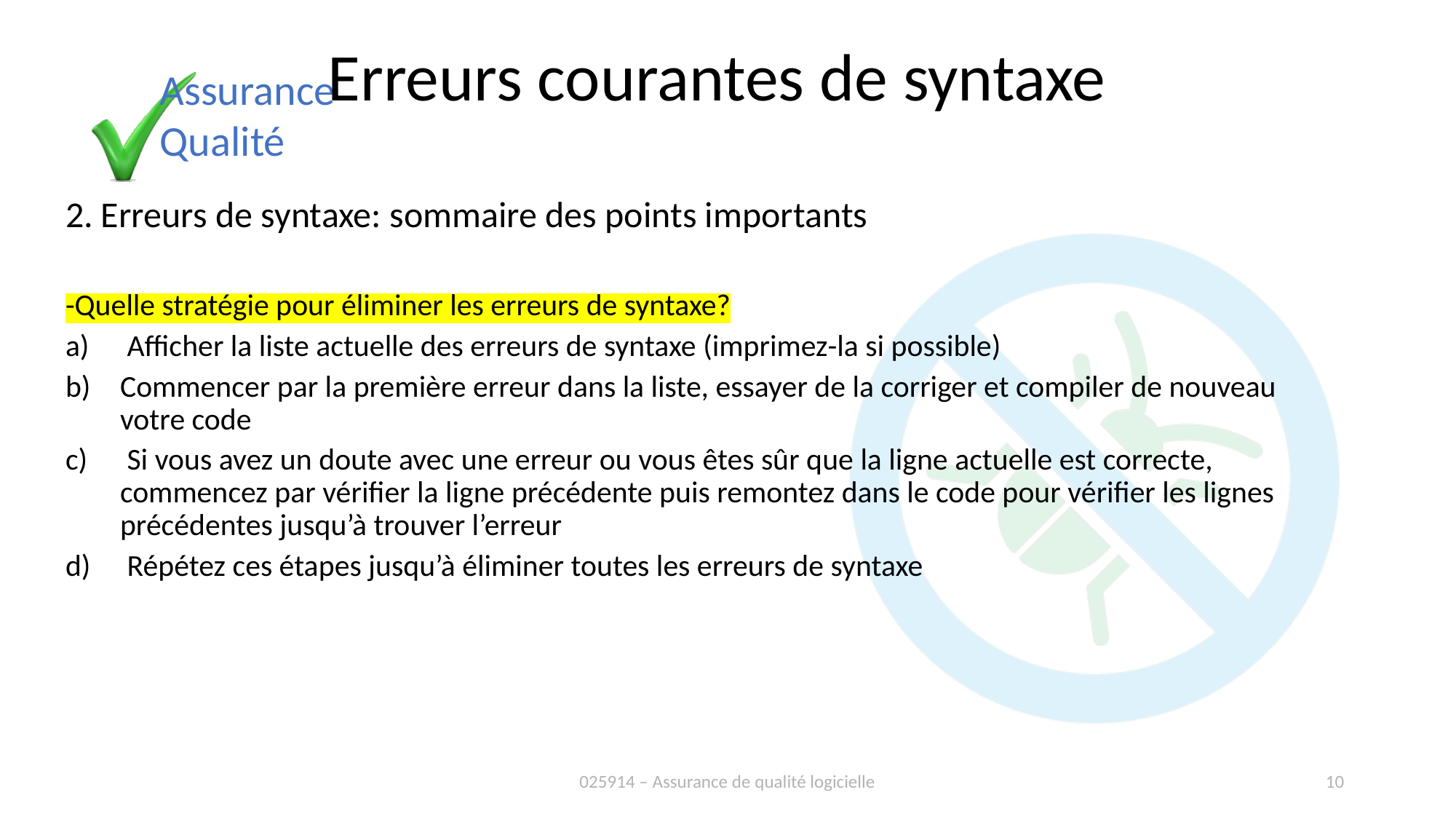

# Erreurs courantes de syntaxe
2. Erreurs de syntaxe: sommaire des points importants

-Quelle stratégie pour éliminer les erreurs de syntaxe?
 Afficher la liste actuelle des erreurs de syntaxe (imprimez-la si possible)
Commencer par la première erreur dans la liste, essayer de la corriger et compiler de nouveau votre code
 Si vous avez un doute avec une erreur ou vous êtes sûr que la ligne actuelle est correcte, commencez par vérifier la ligne précédente puis remontez dans le code pour vérifier les lignes précédentes jusqu’à trouver l’erreur
 Répétez ces étapes jusqu’à éliminer toutes les erreurs de syntaxe

025914 – Assurance de qualité logicielle
10